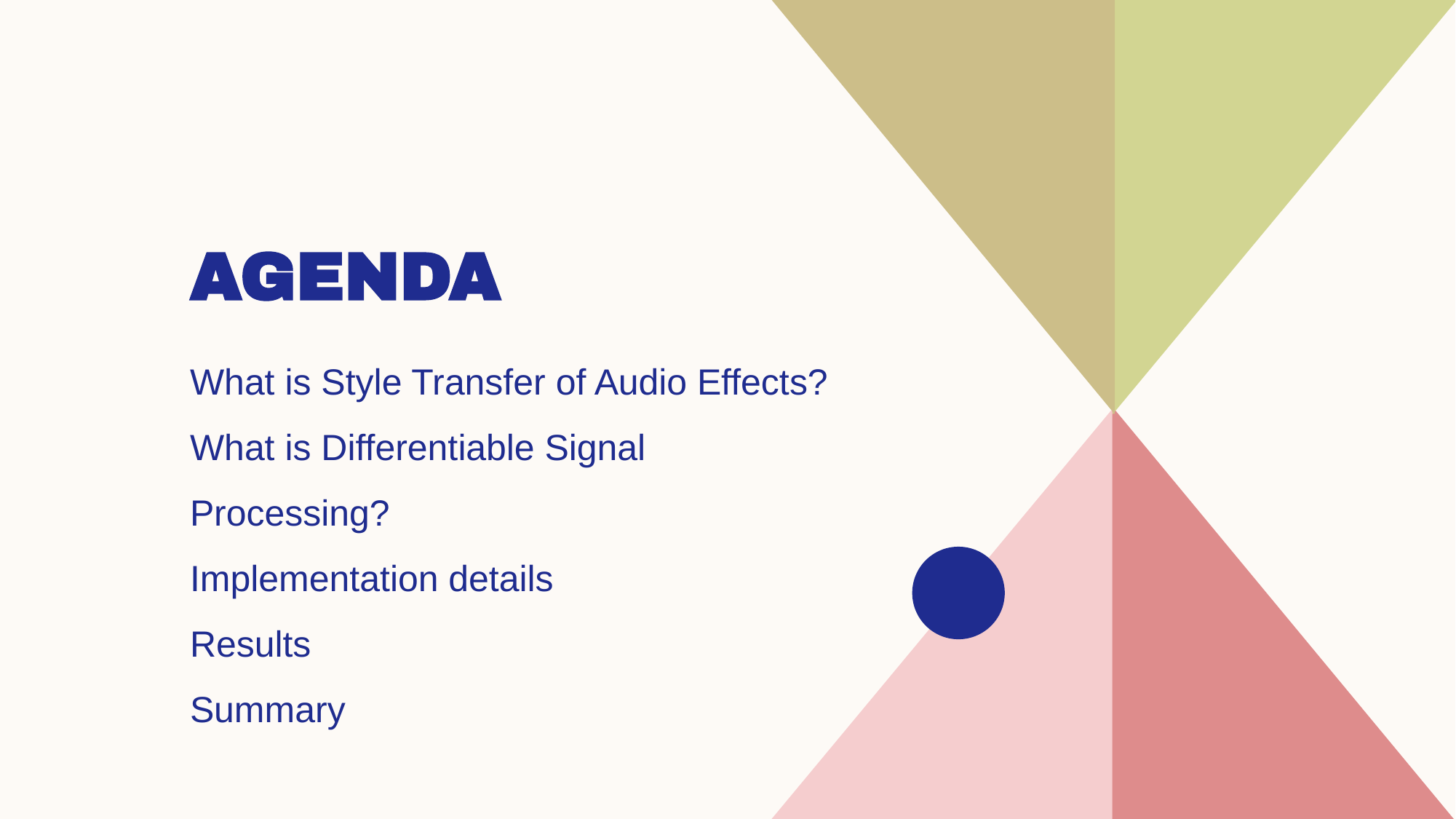

# AGENDA
What is Style Transfer of Audio Effects?​
What is Differentiable Signal Processing?
​Implementation details
Results
​Summary​